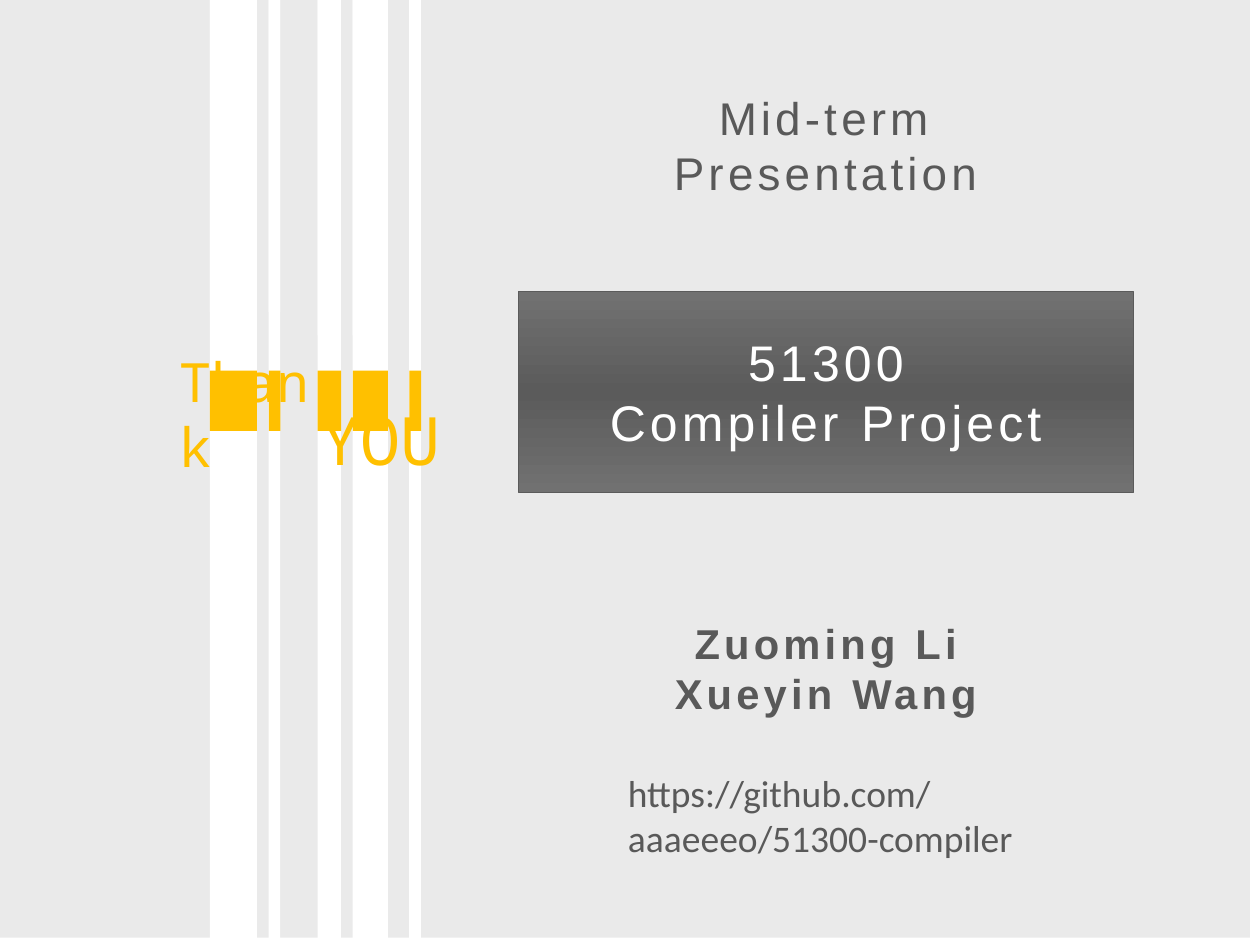

Mid-term Presentation
51300
Compiler Project
Thank

YOU
Zuoming Li
Xueyin Wang
https://github.com/aaaeeeo/51300-compiler